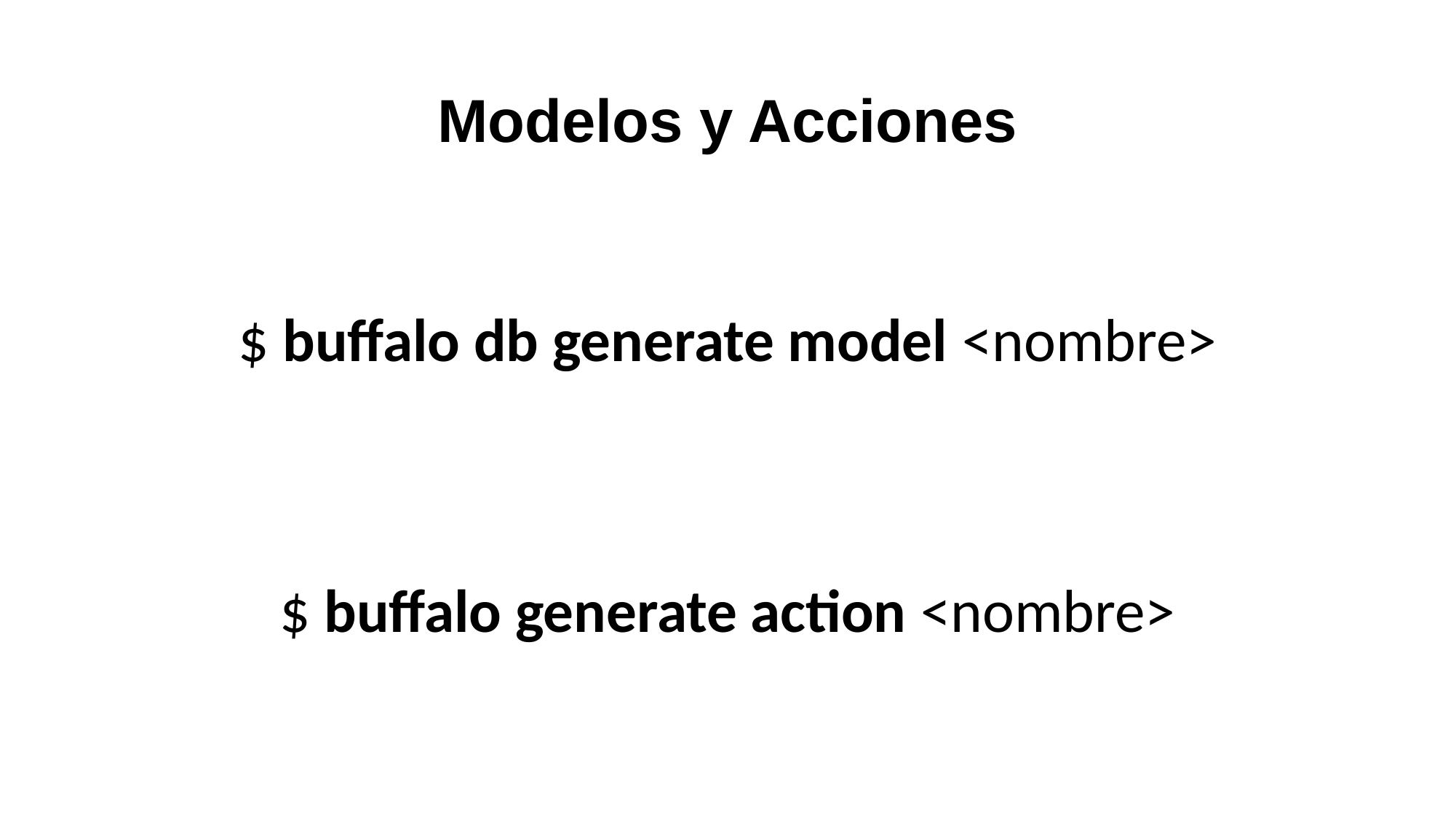

# Modelos y Acciones
$ buffalo db generate model <nombre>
$ buffalo generate action <nombre>